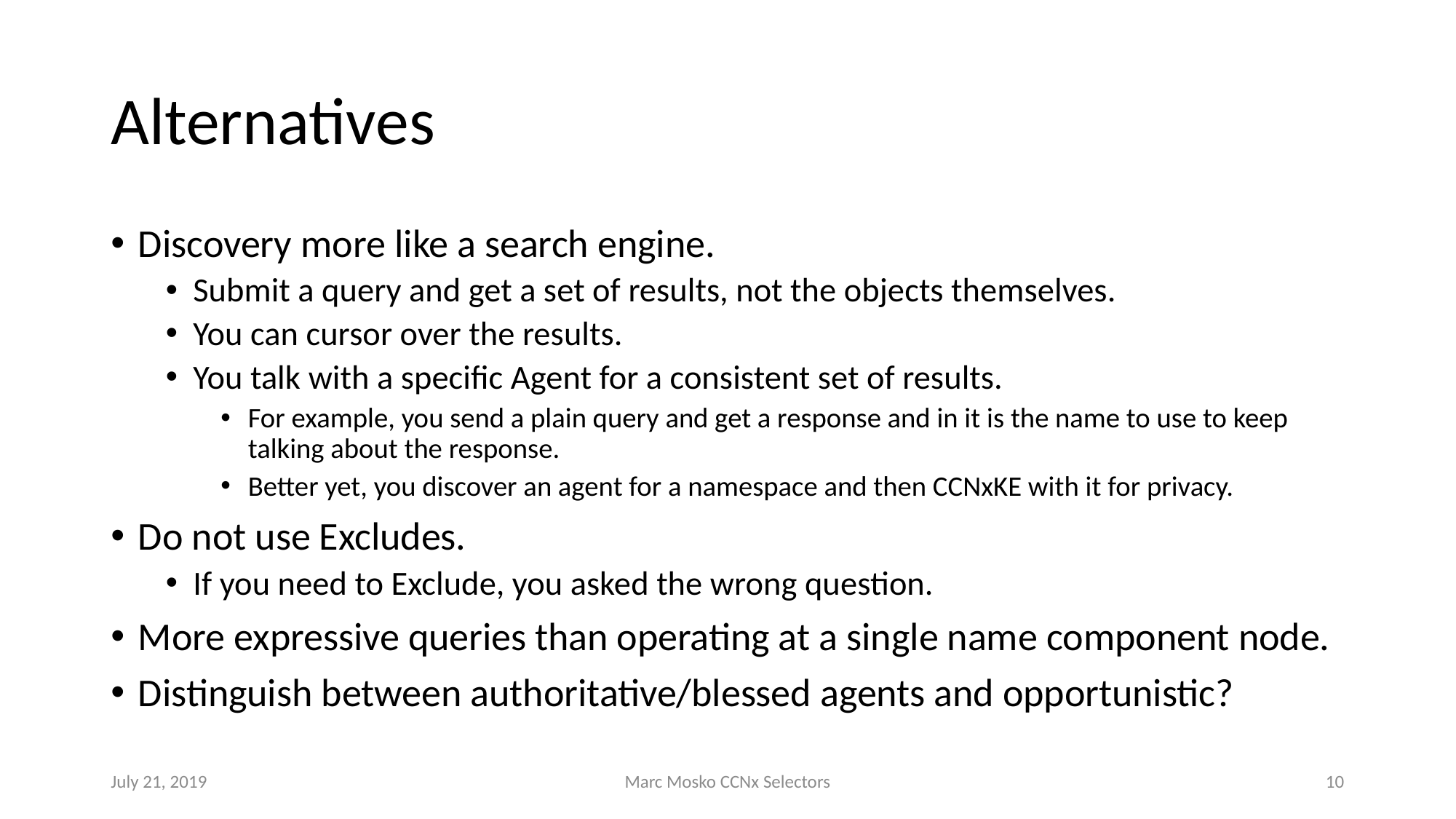

# Alternatives
Discovery more like a search engine.
Submit a query and get a set of results, not the objects themselves.
You can cursor over the results.
You talk with a specific Agent for a consistent set of results.
For example, you send a plain query and get a response and in it is the name to use to keep talking about the response.
Better yet, you discover an agent for a namespace and then CCNxKE with it for privacy.
Do not use Excludes.
If you need to Exclude, you asked the wrong question.
More expressive queries than operating at a single name component node.
Distinguish between authoritative/blessed agents and opportunistic?
July 21, 2019
Marc Mosko CCNx Selectors
10